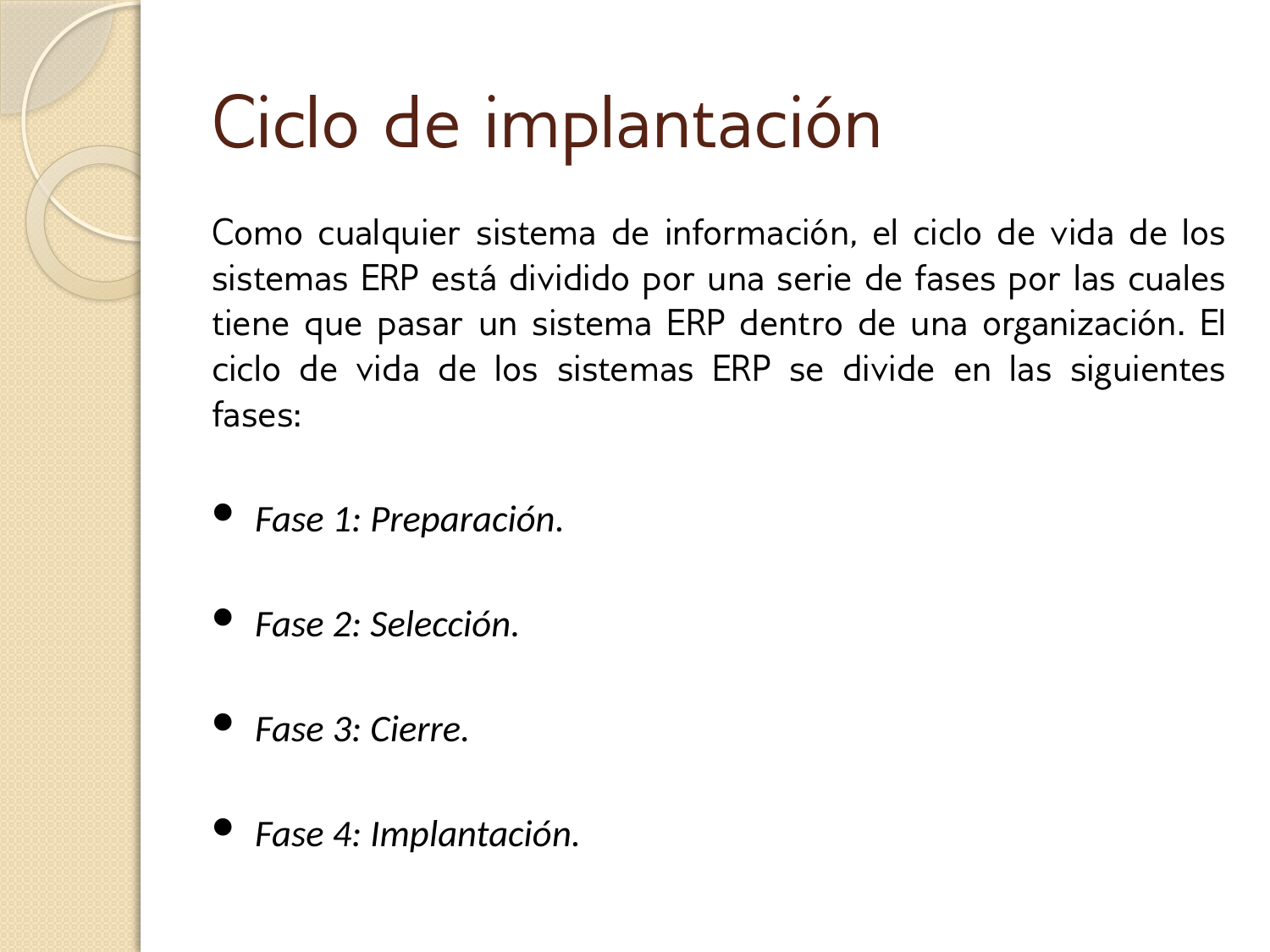

# Ciclo de implantación
Como cualquier sistema de información, el ciclo de vida de los sistemas ERP está dividido por una serie de fases por las cuales tiene que pasar un sistema ERP dentro de una organización. El ciclo de vida de los sistemas ERP se divide en las siguientes fases:

Fase 1: Preparación.

Fase 2: Selección.

Fase 3: Cierre.

Fase 4: Implantación.